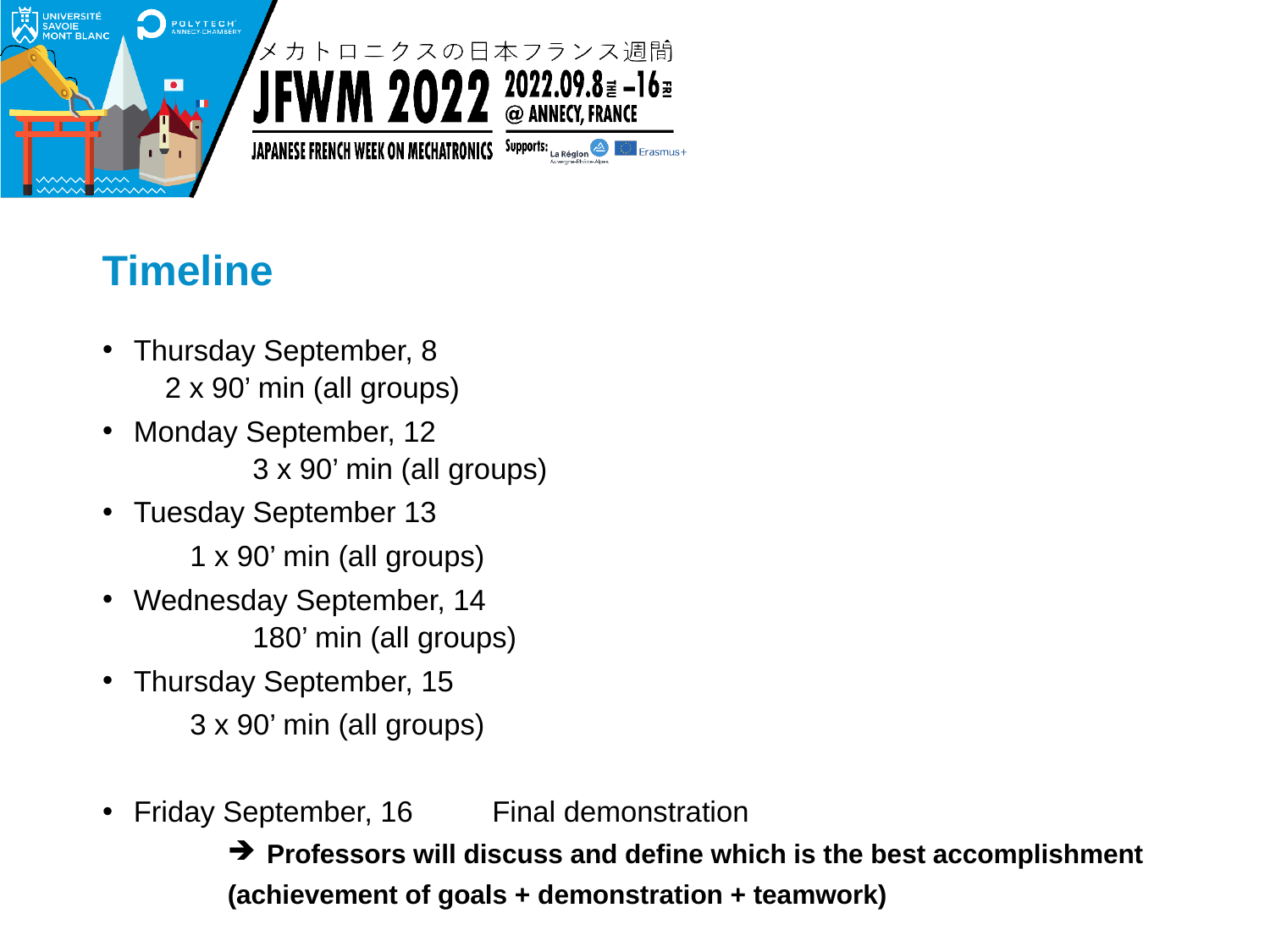

Timeline
Thursday September, 8
	2 x 90’ min (all groups)
Monday September, 12
 	3 x 90’ min (all groups)
Tuesday September 13
	1 x 90’ min (all groups)
Wednesday September, 14
 	180’ min (all groups)
Thursday September, 15
	3 x 90’ min (all groups)

Friday September, 16	 Final demonstration
Professors will discuss and define which is the best accomplishment
(achievement of goals + demonstration + teamwork)